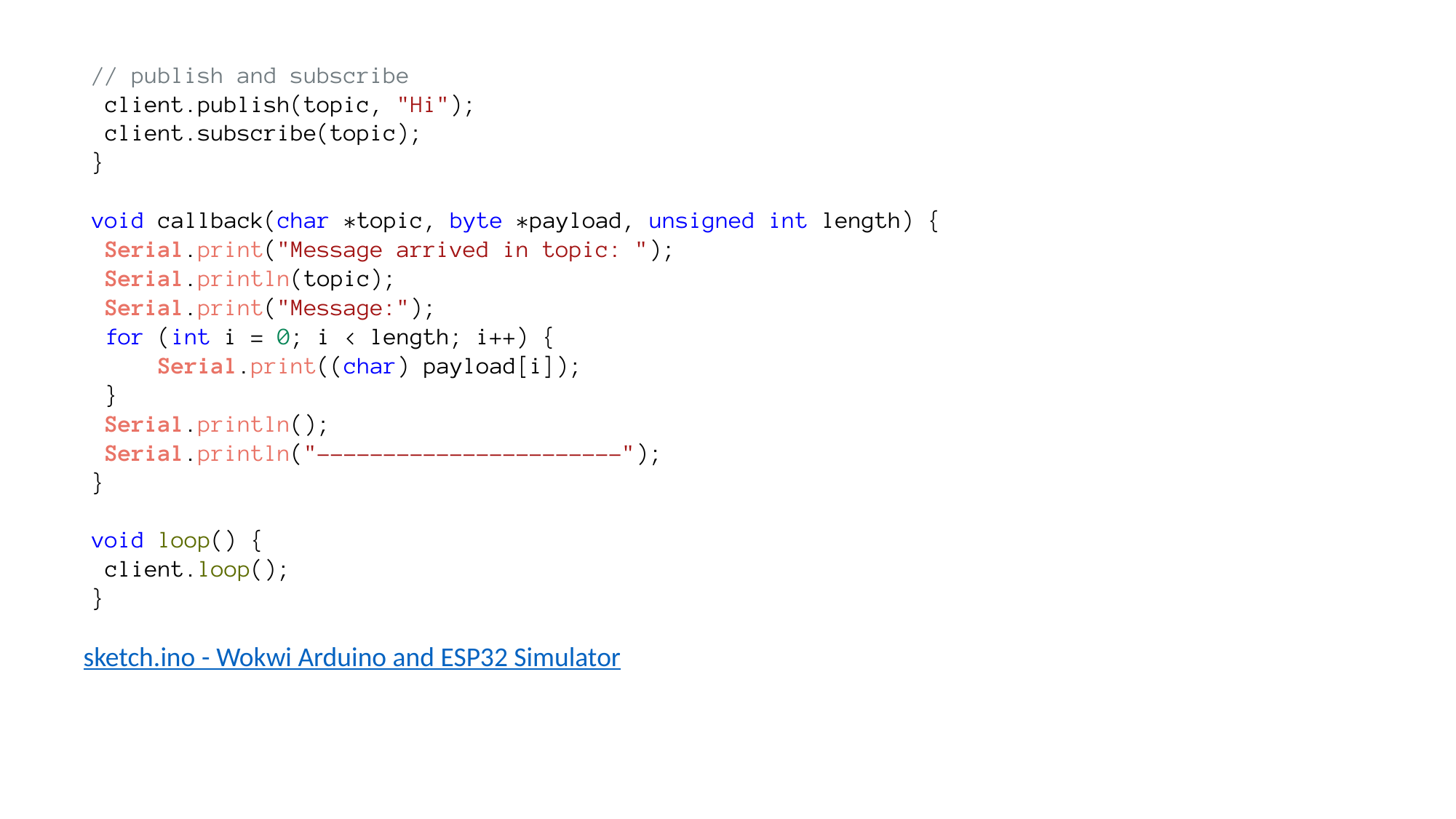

// publish and subscribe
 client.publish(topic, "Hi");
 client.subscribe(topic);
}
void callback(char *topic, byte *payload, unsigned int length) {
 Serial.print("Message arrived in topic: ");
 Serial.println(topic);
 Serial.print("Message:");
 for (int i = 0; i < length; i++) {
     Serial.print((char) payload[i]);
 }
 Serial.println();
 Serial.println("-----------------------");
}
void loop() {
 client.loop();
}
sketch.ino - Wokwi Arduino and ESP32 Simulator